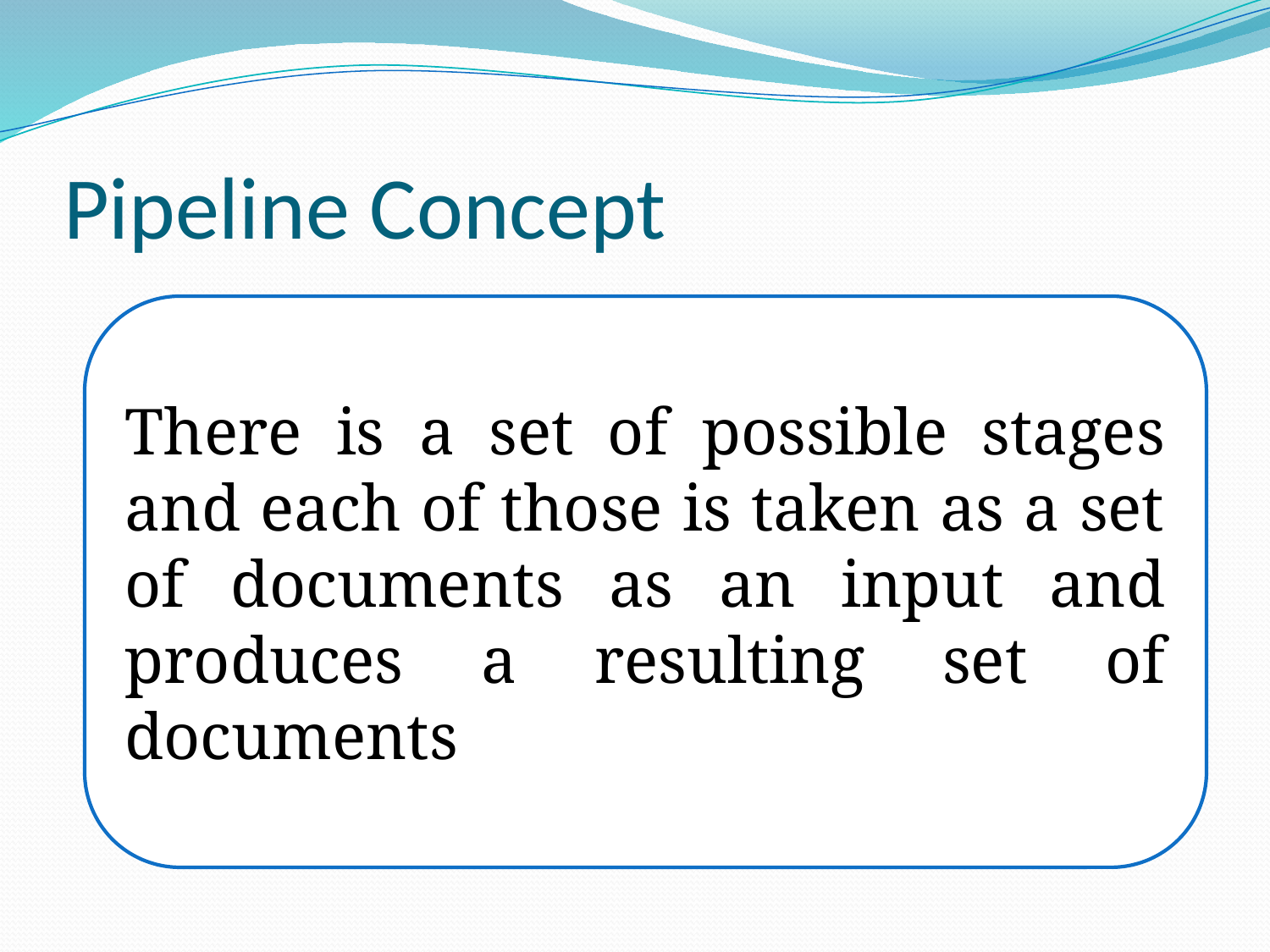

# Pipeline Concept

There is a set of possible stages and each of those is taken as a set of documents as an input and produces a resulting set of documents